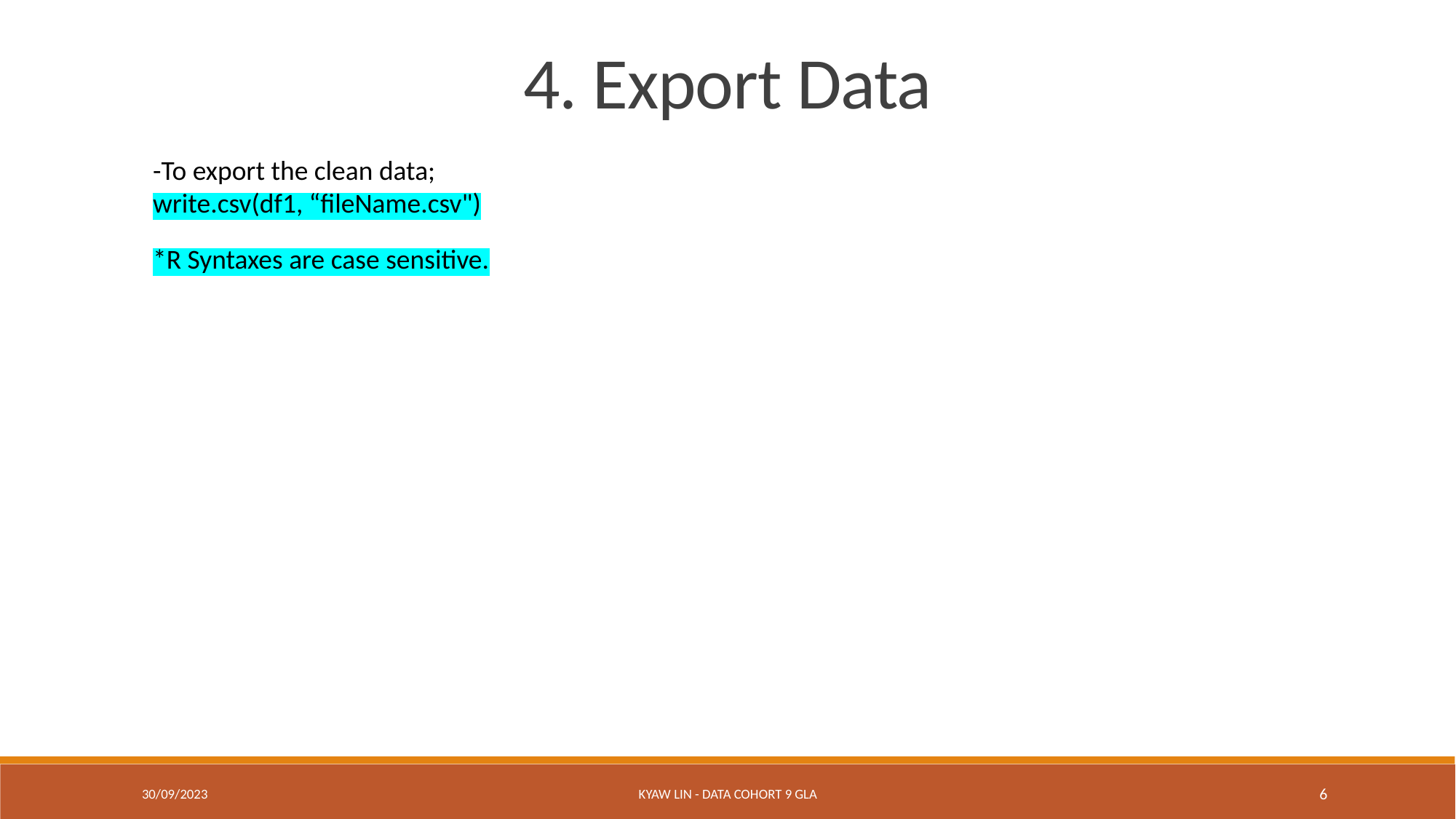

4. Export Data
-To export the clean data;
write.csv(df1, “fileName.csv")

*R Syntaxes are case sensitive.
30/09/2023
Kyaw Lin - Data Cohort 9 GLA
6